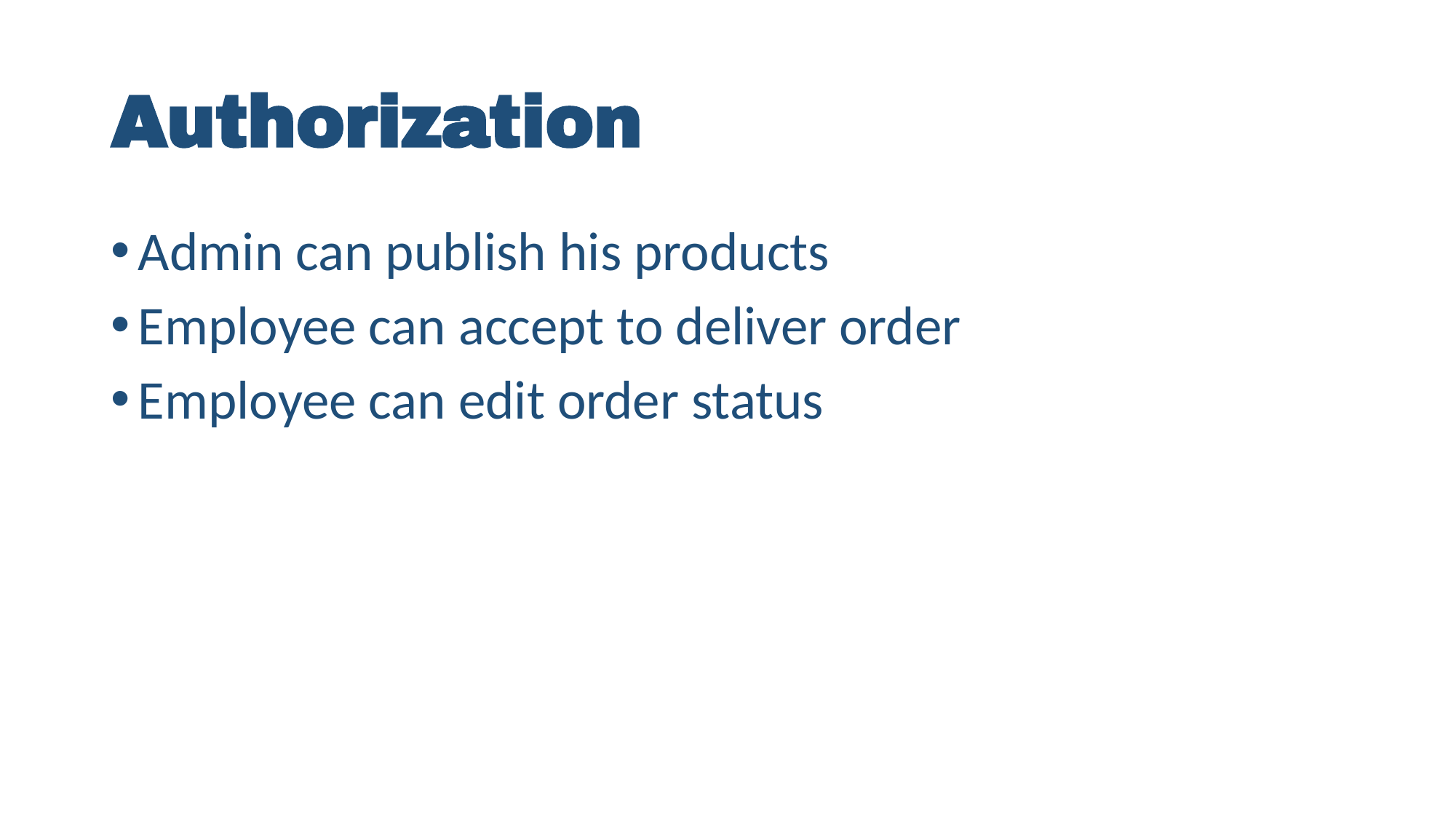

# Authorization
Admin can publish his products
Employee can accept to deliver order
Employee can edit order status